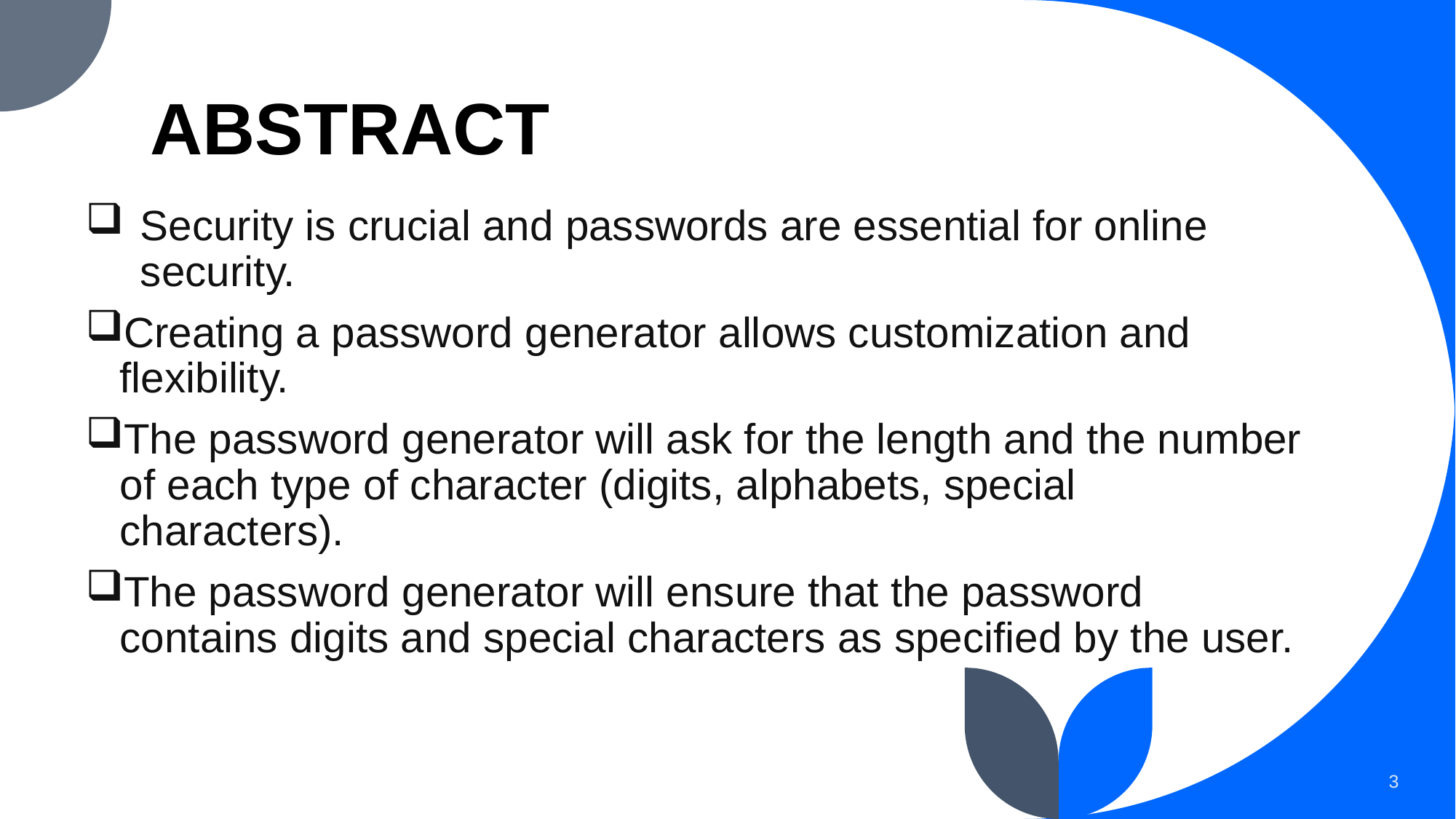

# ABSTRACT
Security is crucial and passwords are essential for online security.
Creating a password generator allows customization and flexibility.
The password generator will ask for the length and the number of each type of character (digits, alphabets, special characters).
The password generator will ensure that the password contains digits and special characters as specified by the user.

3